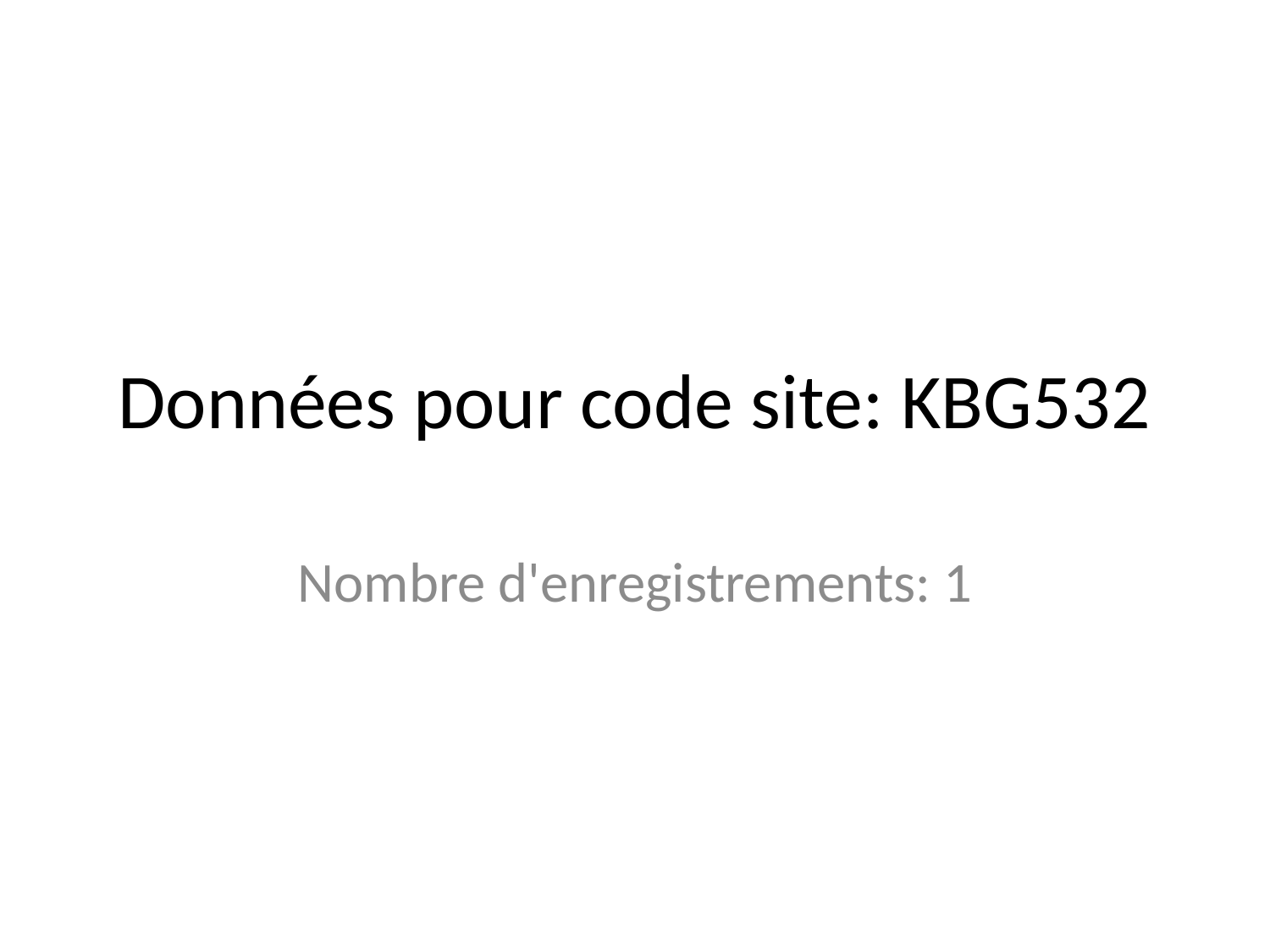

# Données pour code site: KBG532
Nombre d'enregistrements: 1